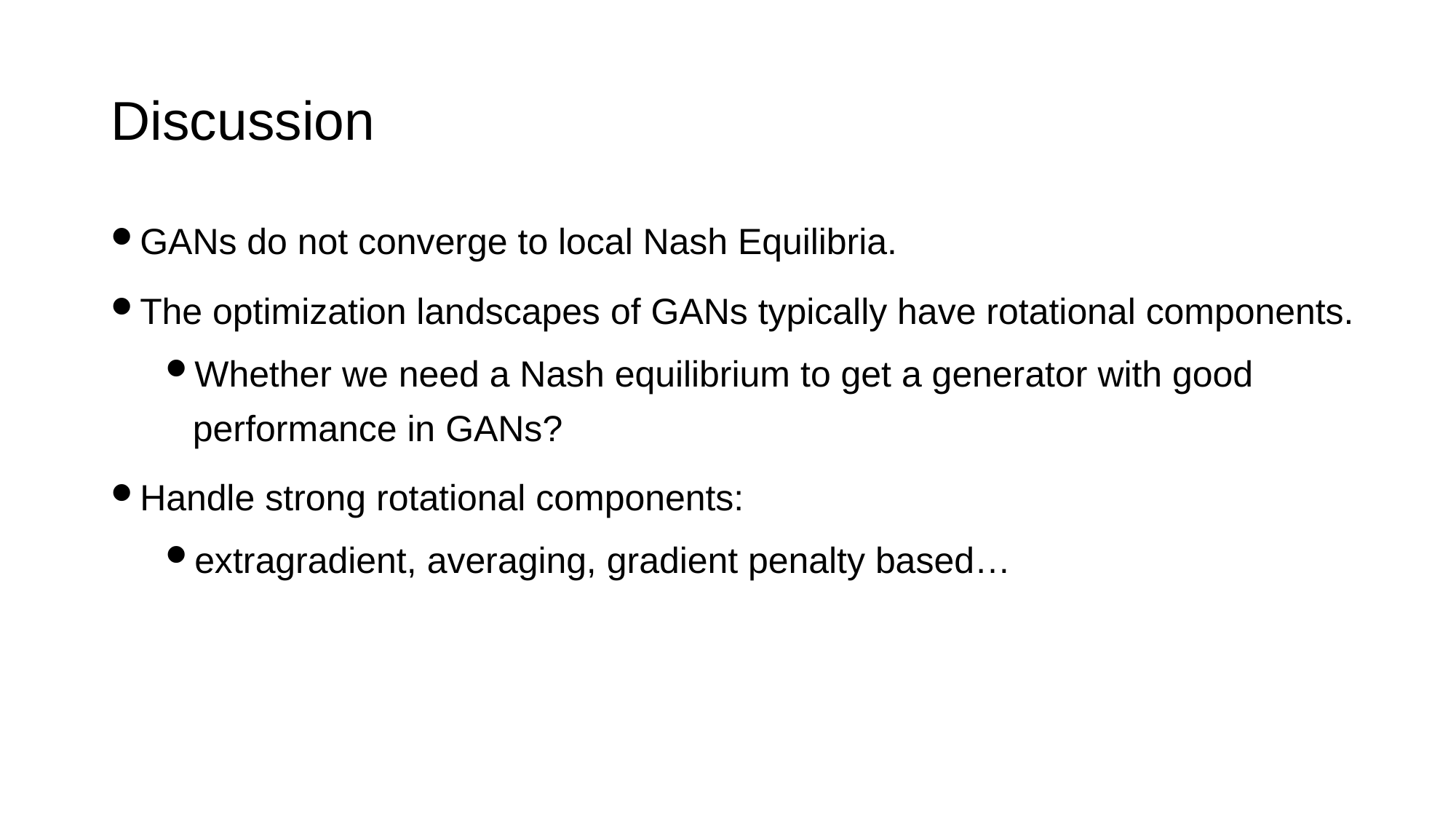

# Discussion
GANs do not converge to local Nash Equilibria.
The optimization landscapes of GANs typically have rotational components.
Whether we need a Nash equilibrium to get a generator with good performance in GANs?
Handle strong rotational components:
extragradient, averaging, gradient penalty based…